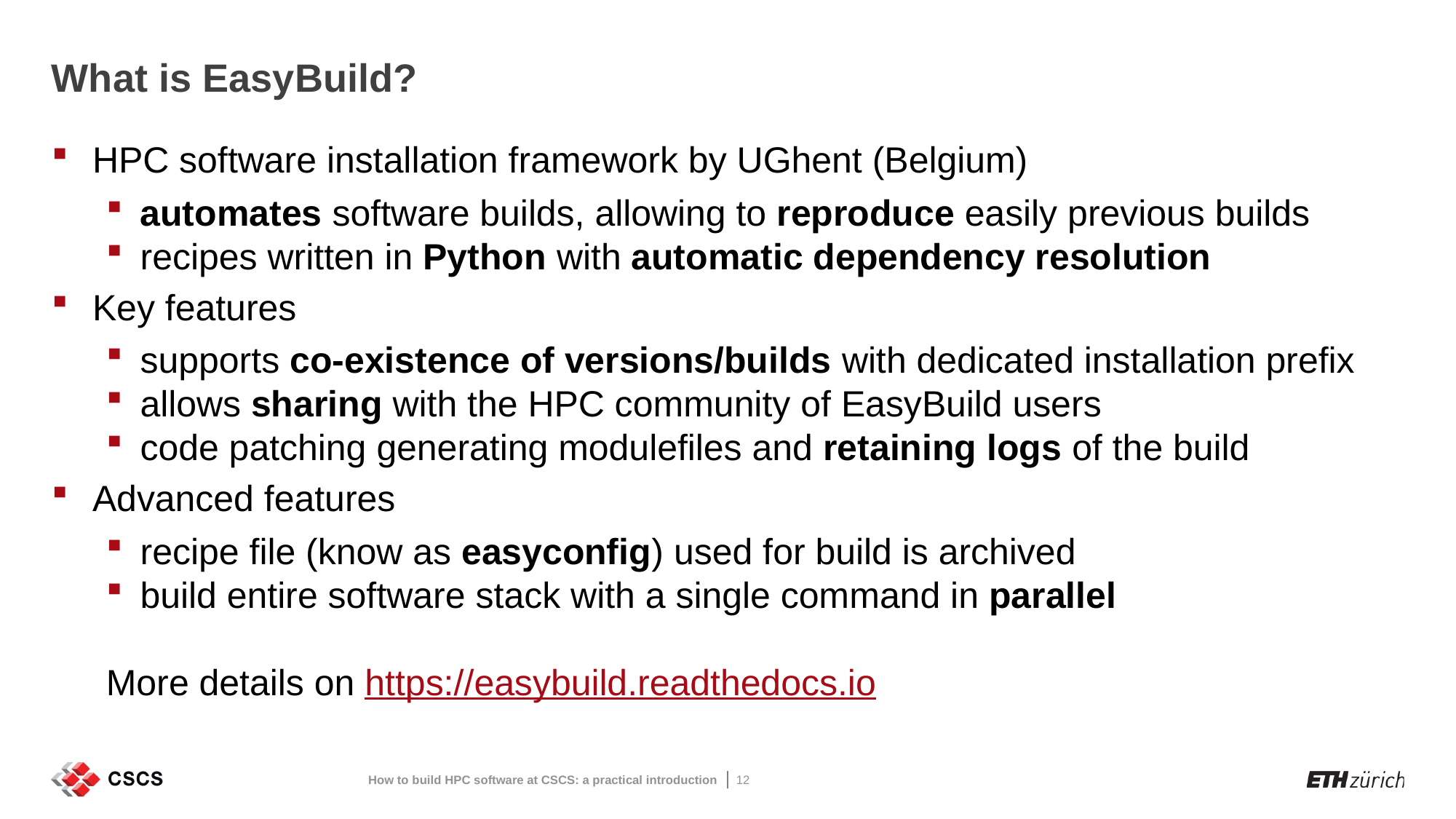

# What is EasyBuild?
HPC software installation framework by UGhent (Belgium)
automates software builds, allowing to reproduce easily previous builds
recipes written in Python with automatic dependency resolution
Key features
supports co-existence of versions/builds with dedicated installation prefix
allows sharing with the HPC community of EasyBuild users
code patching generating modulefiles and retaining logs of the build
Advanced features
recipe file (know as easyconfig) used for build is archived
build entire software stack with a single command in parallel
More details on https://easybuild.readthedocs.io
How to build HPC software at CSCS: a practical introduction
12